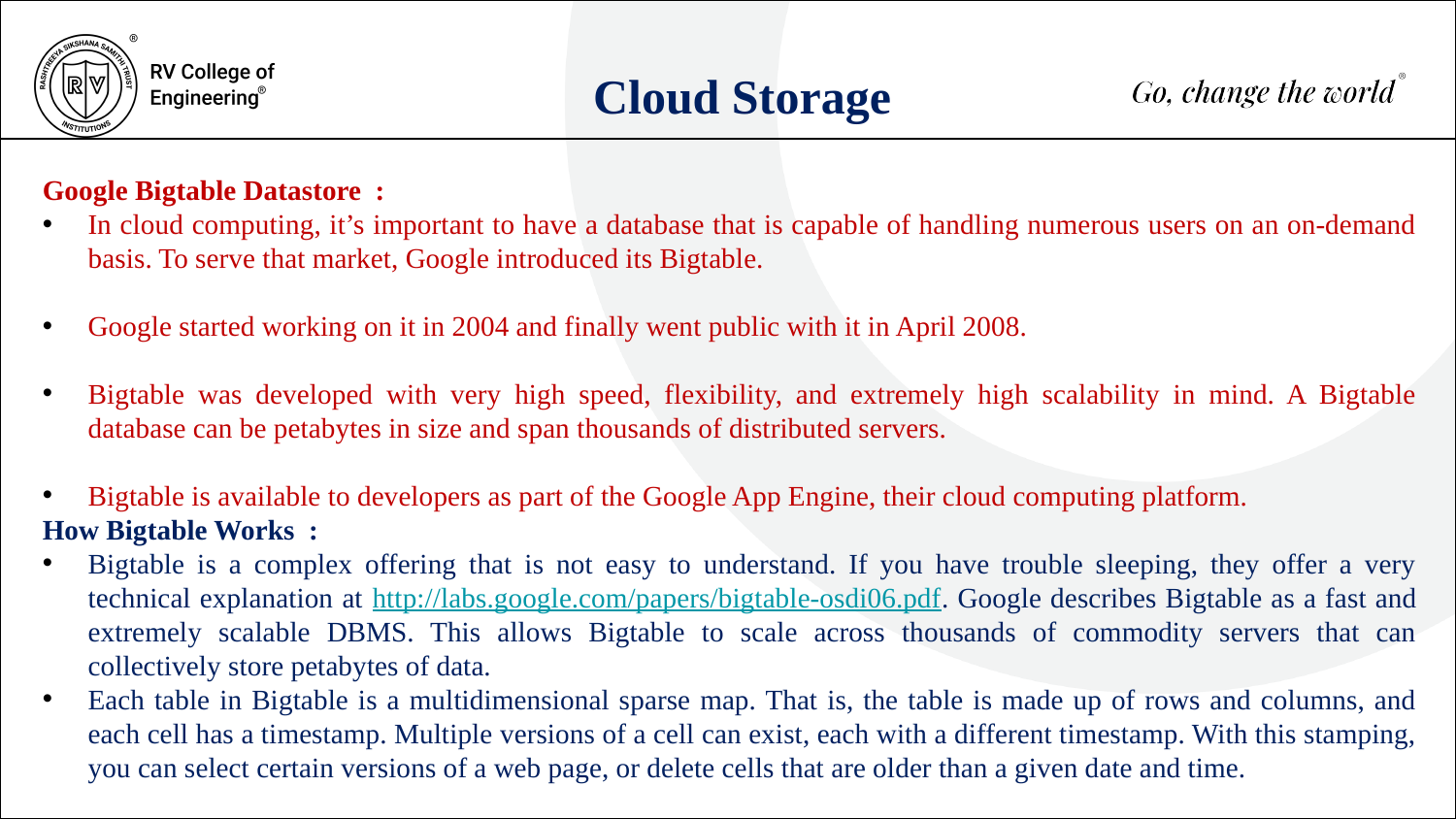

Cloud Storage

Google Bigtable Datastore  :
In cloud computing, it’s important to have a database that is capable of handling numerous users on an on-demand basis. To serve that market, Google introduced its Bigtable.

Google started working on it in 2004 and finally went public with it in April 2008.

Bigtable was developed with very high speed, flexibility, and extremely high scalability in mind. A Bigtable database can be petabytes in size and span thousands of distributed servers.

Bigtable is available to developers as part of the Google App Engine, their cloud computing platform.
How Bigtable Works  :
Bigtable is a complex offering that is not easy to understand. If you have trouble sleeping, they offer a very technical explanation at http://labs.google.com/papers/bigtable-osdi06.pdf. Google describes Bigtable as a fast and extremely scalable DBMS. This allows Bigtable to scale across thousands of commodity servers that can collectively store petabytes of data.
Each table in Bigtable is a multidimensional sparse map. That is, the table is made up of rows and columns, and each cell has a timestamp. Multiple versions of a cell can exist, each with a different timestamp. With this stamping, you can select certain versions of a web page, or delete cells that are older than a given date and time.